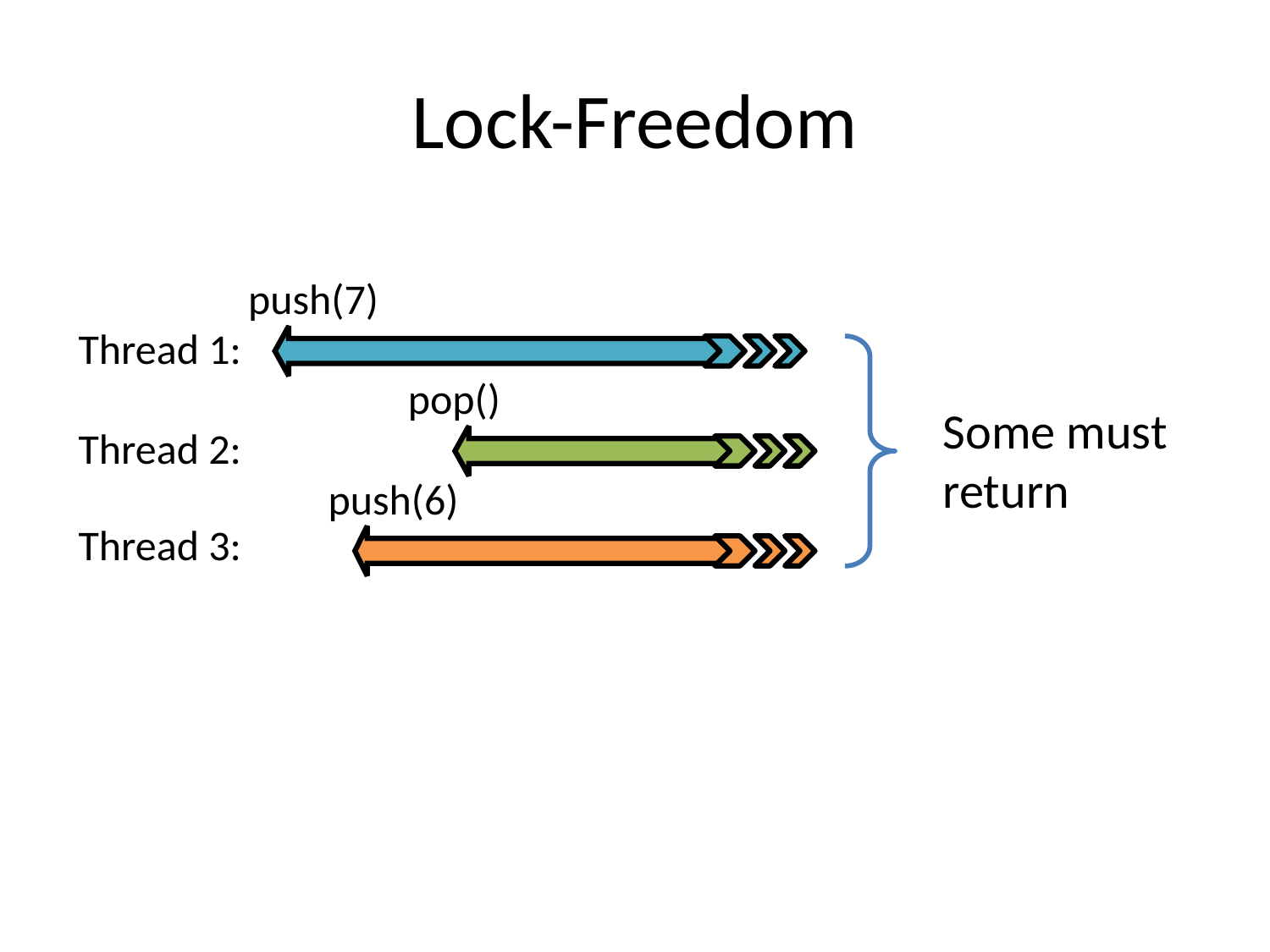

# Lock-Freedom
push(7)
Thread 1:

pop()
Thread 2:

push(6)
Thread 3:

Some must return